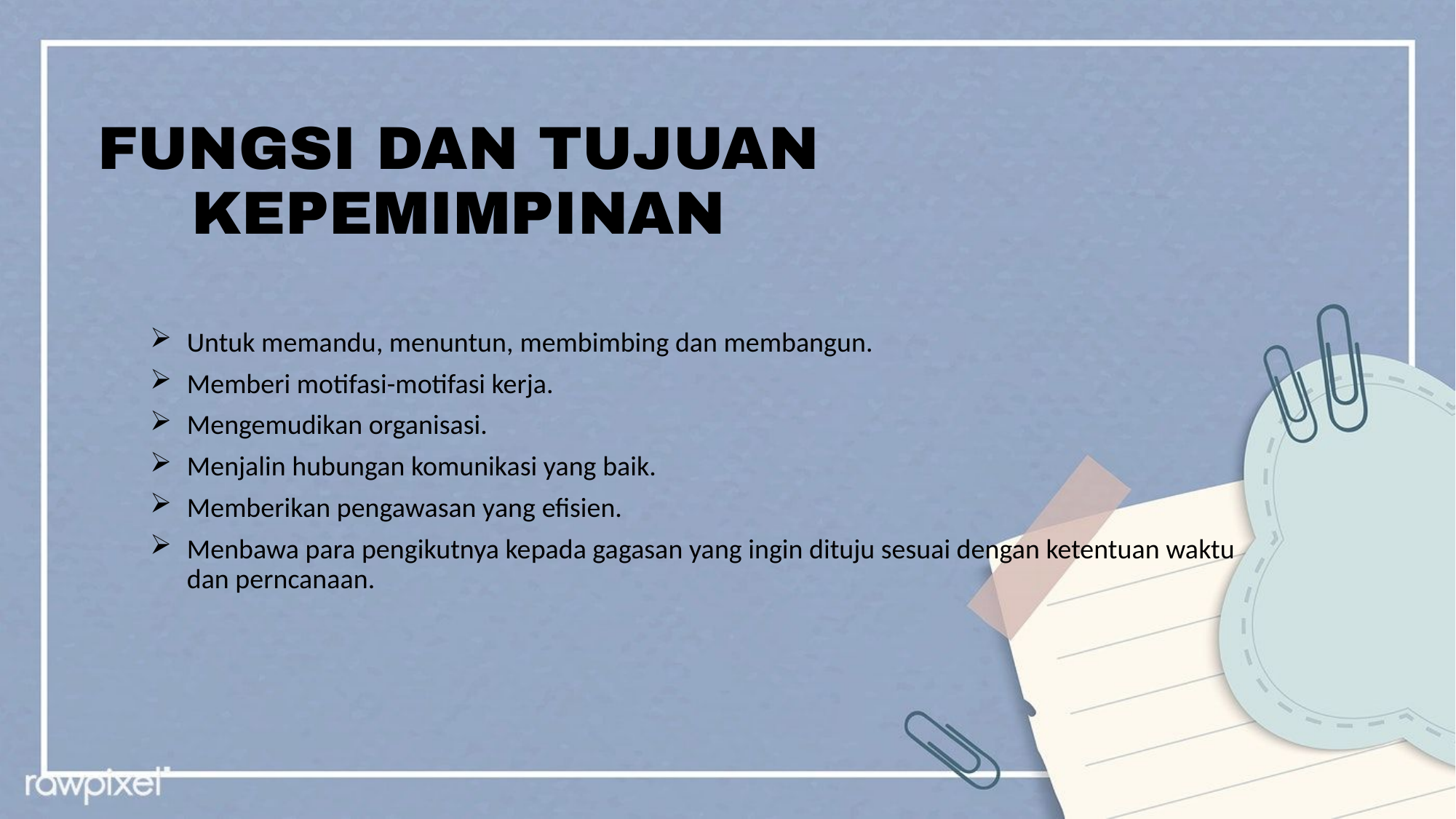

# FUNGSI DAN TUJUAN KEPEMIMPINAN
Untuk memandu, menuntun, membimbing dan membangun.
Memberi motifasi-motifasi kerja.
Mengemudikan organisasi.
Menjalin hubungan komunikasi yang baik.
Memberikan pengawasan yang efisien.
Menbawa para pengikutnya kepada gagasan yang ingin dituju sesuai dengan ketentuan waktu dan perncanaan.